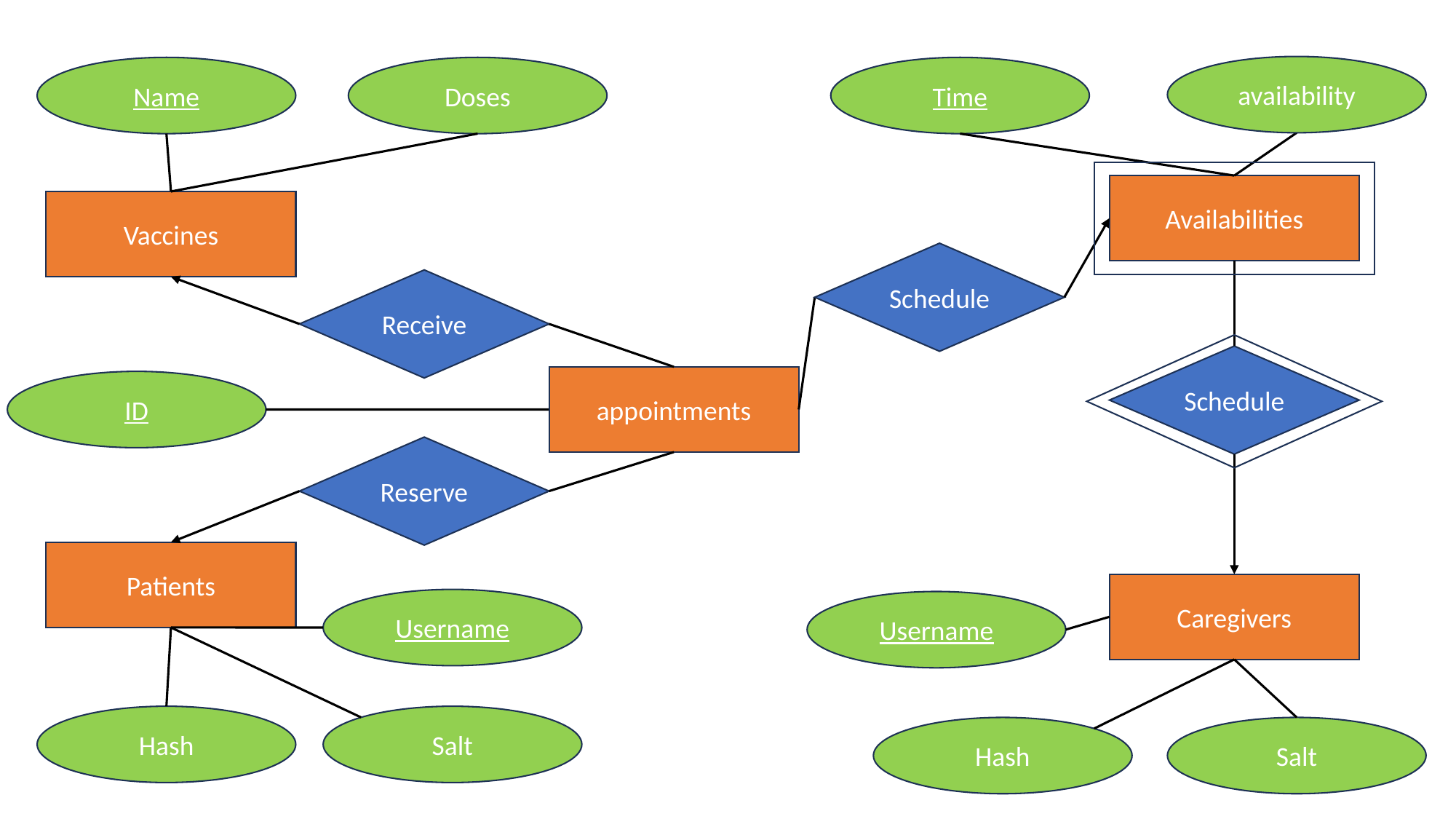

availability
Time
Doses
Name

Availabilities
Vaccines
Schedule
Receive

Schedule
appointments
ID
Reserve
Patients
Caregivers
Username
Username
Salt
Hash
Salt
Hash